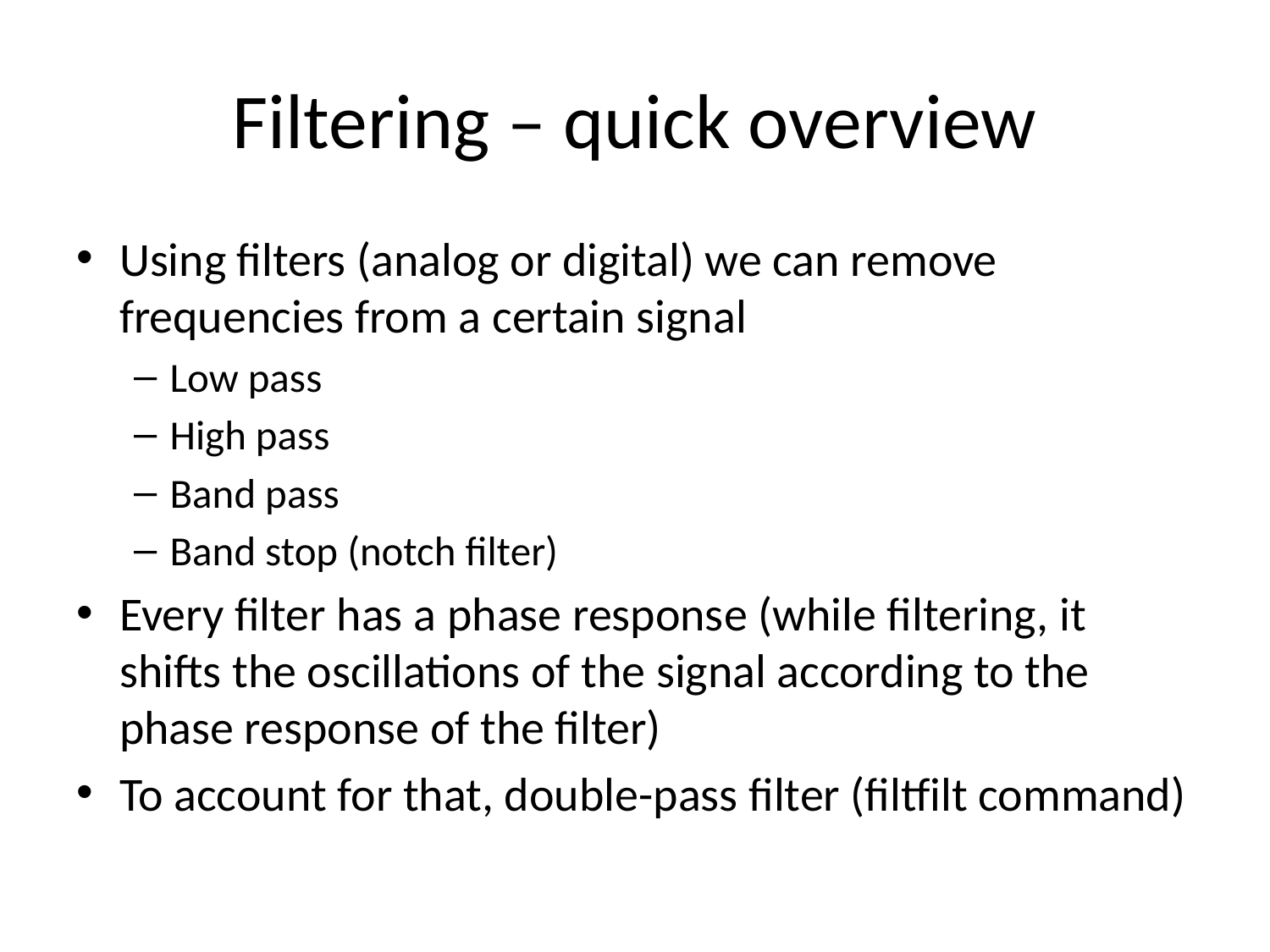

# Filtering – quick overview
Using filters (analog or digital) we can remove frequencies from a certain signal
Low pass
High pass
Band pass
Band stop (notch filter)
Every filter has a phase response (while filtering, it shifts the oscillations of the signal according to the phase response of the filter)
To account for that, double-pass filter (filtfilt command)